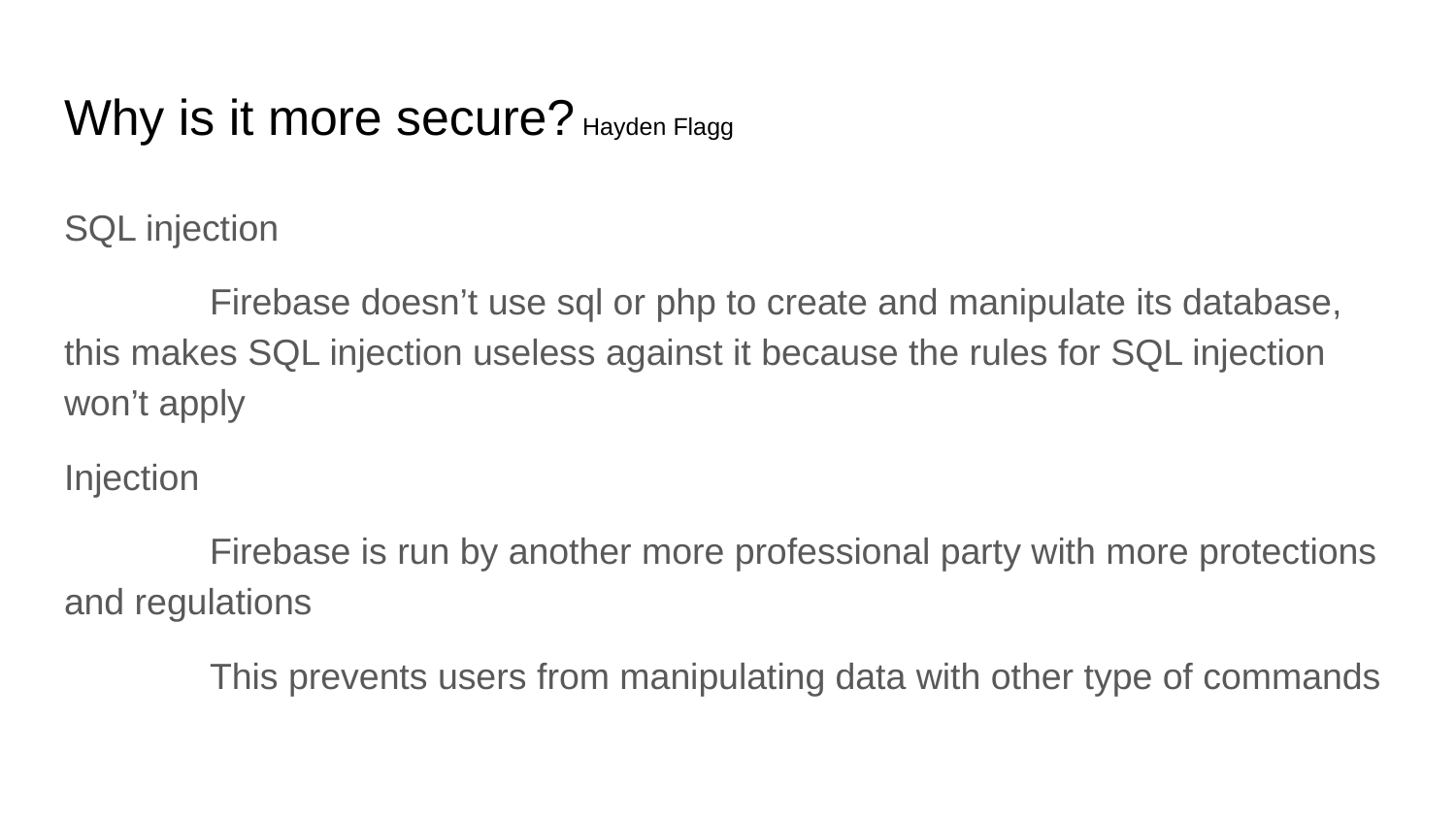

# Why is it more secure?									Hayden Flagg
SQL injection
	Firebase doesn’t use sql or php to create and manipulate its database, this makes SQL injection useless against it because the rules for SQL injection won’t apply
Injection
	Firebase is run by another more professional party with more protections and regulations
	This prevents users from manipulating data with other type of commands